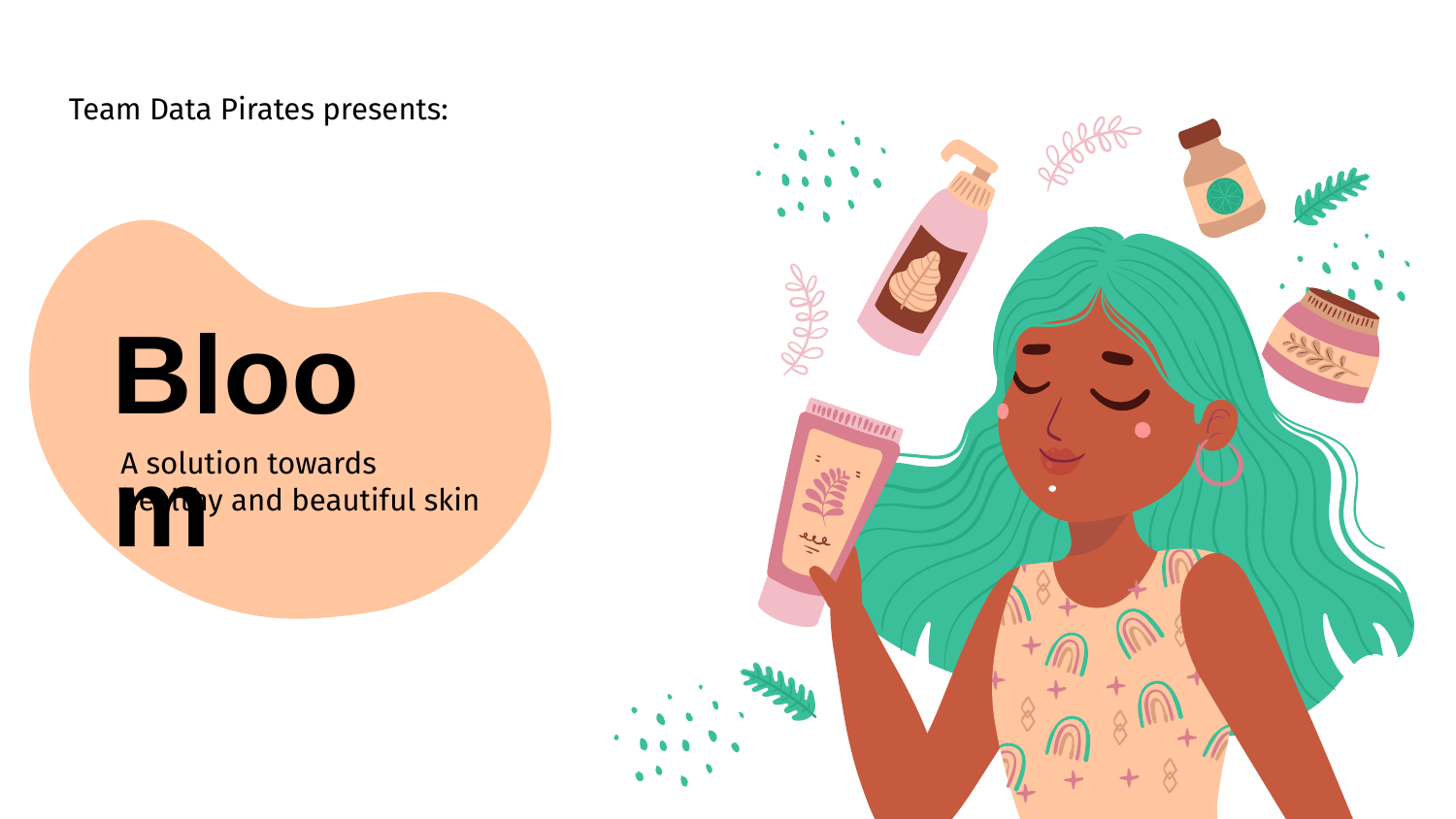

Team Data Pirates presents:

Bloom
A solution towards healthy and beautiful skin